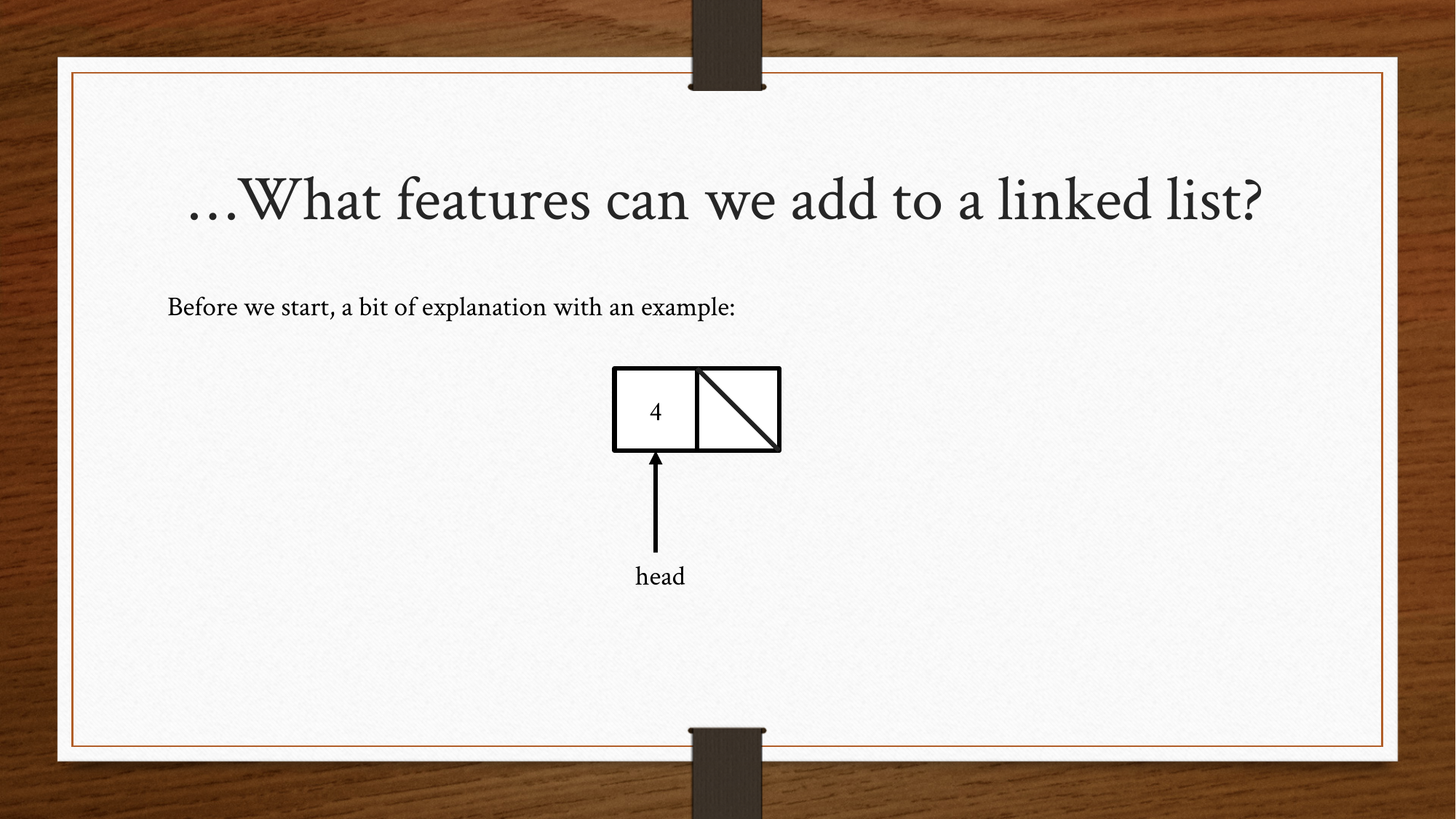

…What features can we add to a linked list?
Before we start, a bit of explanation with an example:

4
head